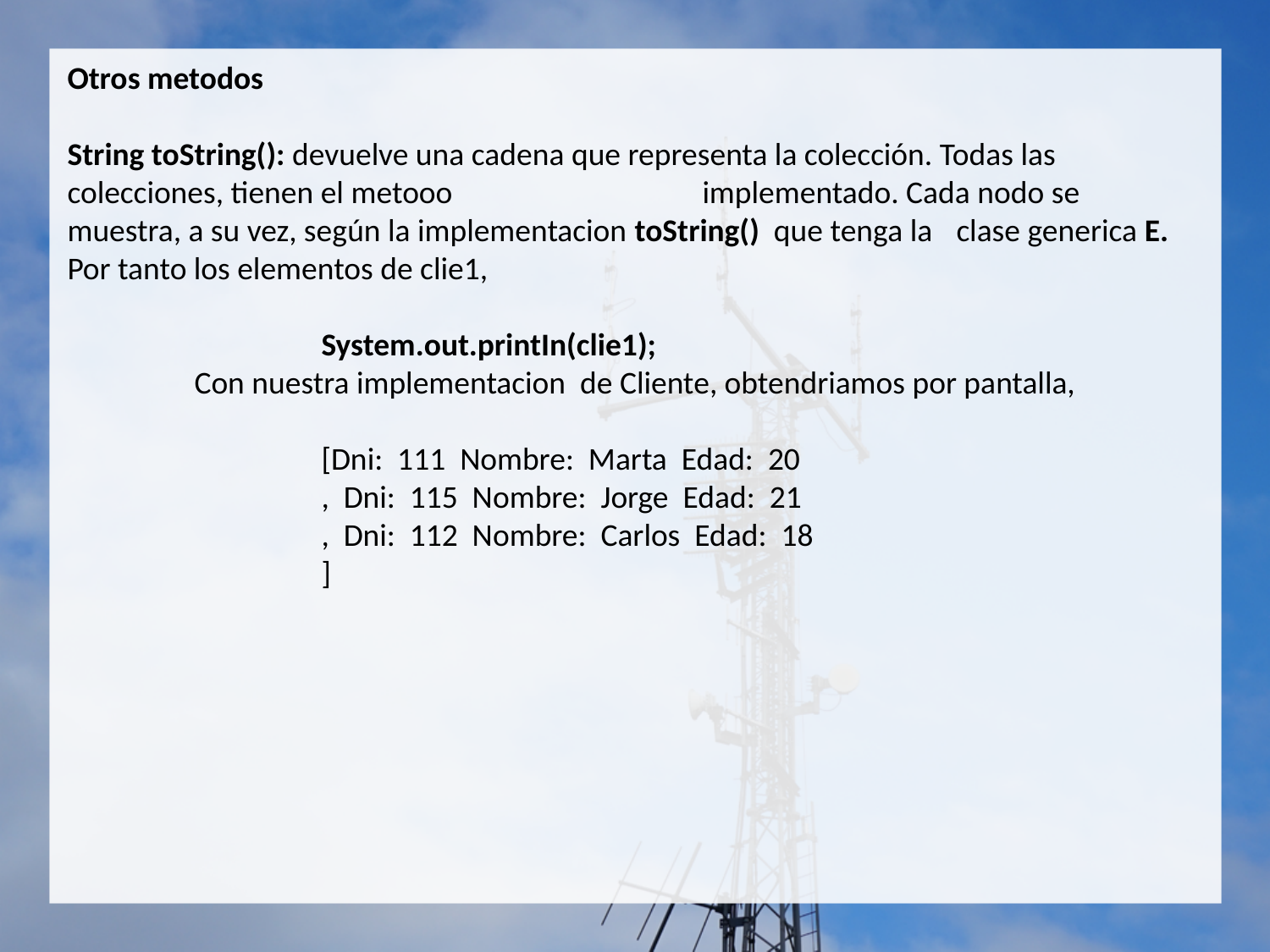

Otros metodos

String toString(): devuelve una cadena que representa la colección. Todas las colecciones, tienen el metooo                     	implementado. Cada nodo se muestra, a su vez, según la implementacion toString()  que tenga la 	clase generica E. Por tanto los elementos de clie1,

		System.out.printIn(clie1);
	Con nuestra implementacion  de Cliente, obtendriamos por pantalla,

		[Dni:  111  Nombre:  Marta  Edad:  20
		,  Dni:  115  Nombre:  Jorge  Edad:  21
		,  Dni:  112  Nombre:  Carlos  Edad:  18
		]